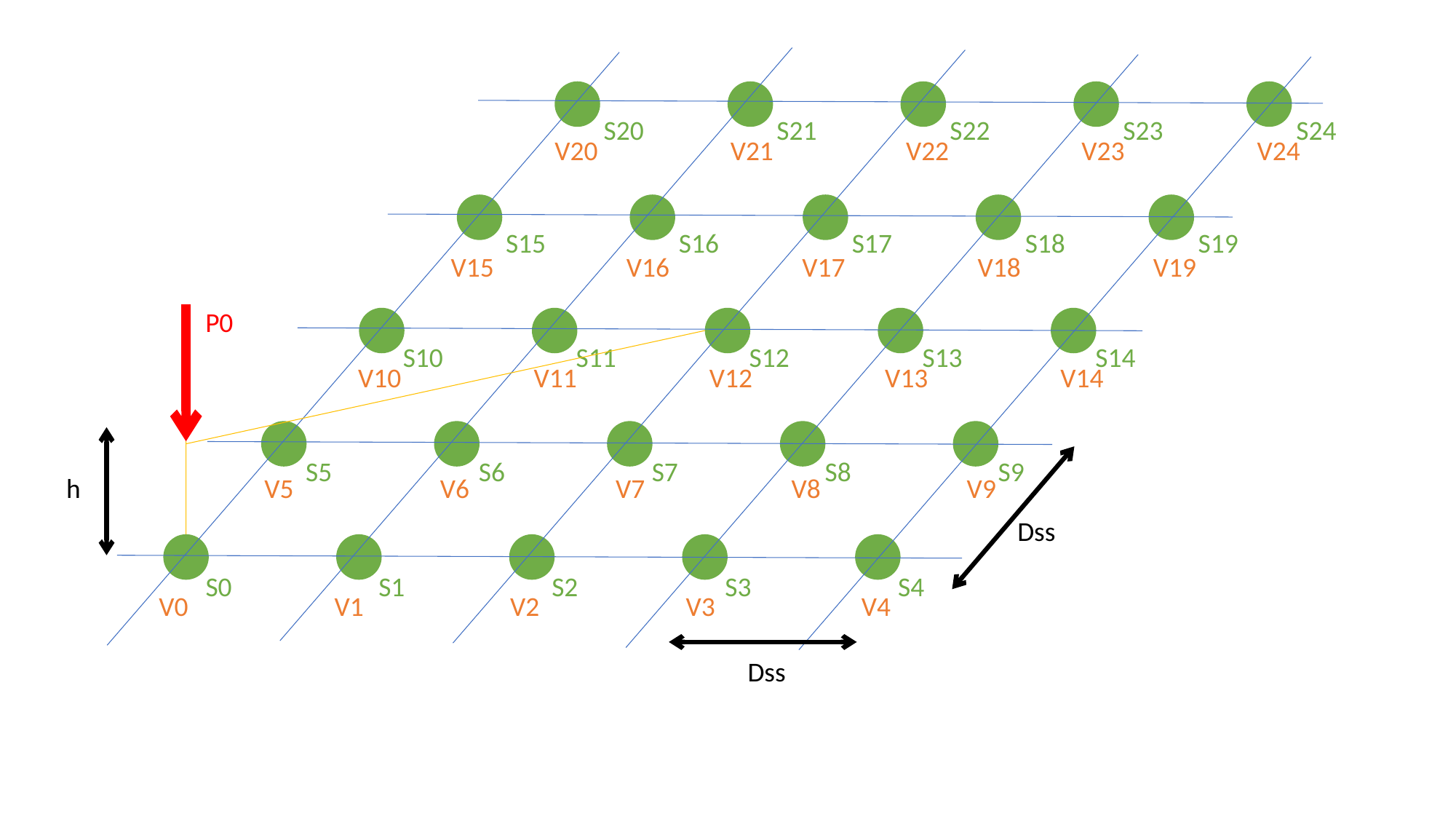

S20
S21
S22
S23
S24
V20
V21
V22
V23
V24

S15
S16
S17
S18
S19
V15
V16
V17
V18
V19
P0

S10
S11
S12
S13
S14
V10
V11
V12
V13
V14

h
S5
S6
S7
S8
S9
V5
V6
V7
V8
V9
Dss

S0
S1
S2
S3
S4
V0
V1
V2
V3
V4
Dss